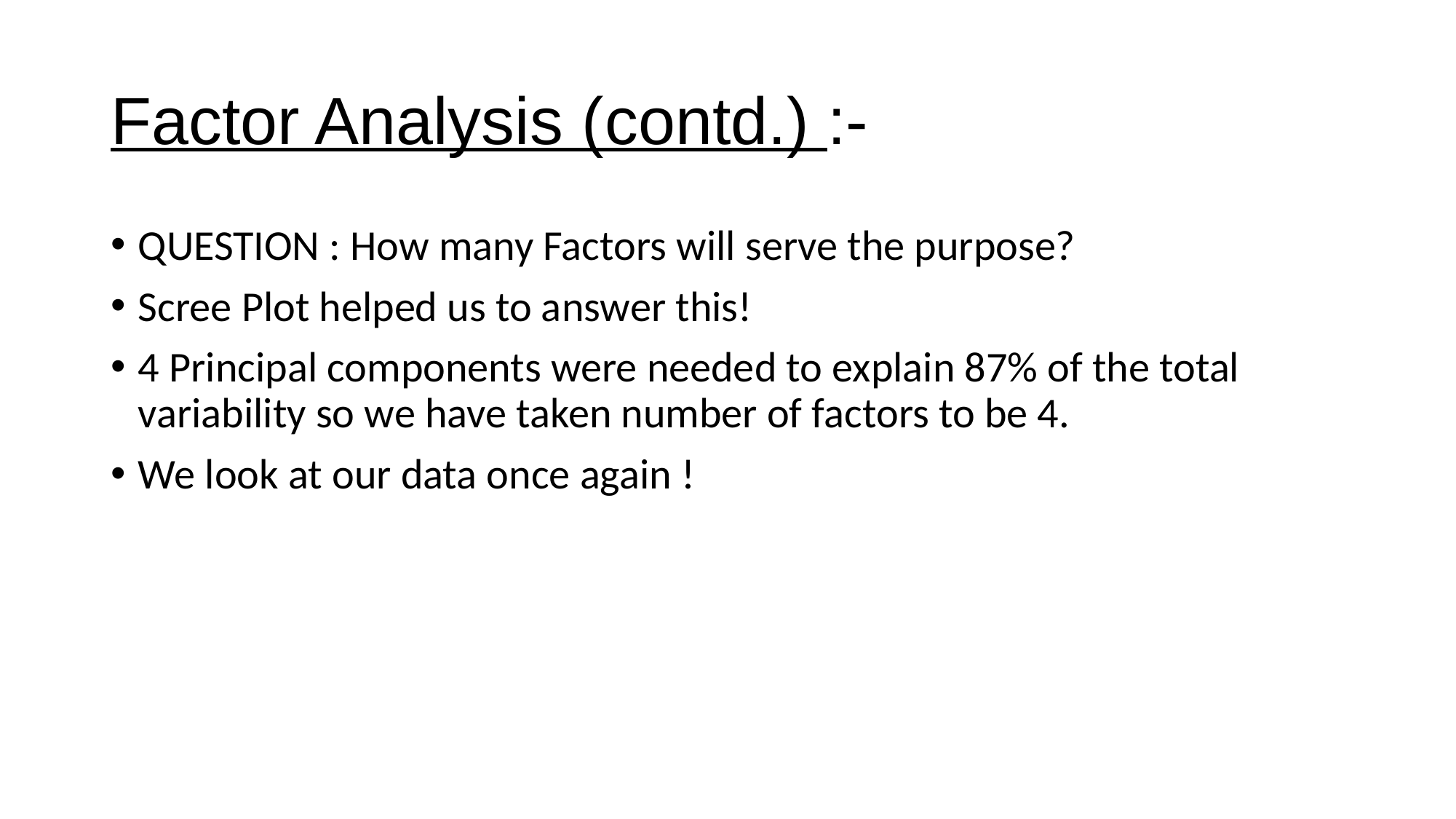

# Factor Analysis (contd.) :-
QUESTION : How many Factors will serve the purpose?
Scree Plot helped us to answer this!
4 Principal components were needed to explain 87% of the total variability so we have taken number of factors to be 4.
We look at our data once again !